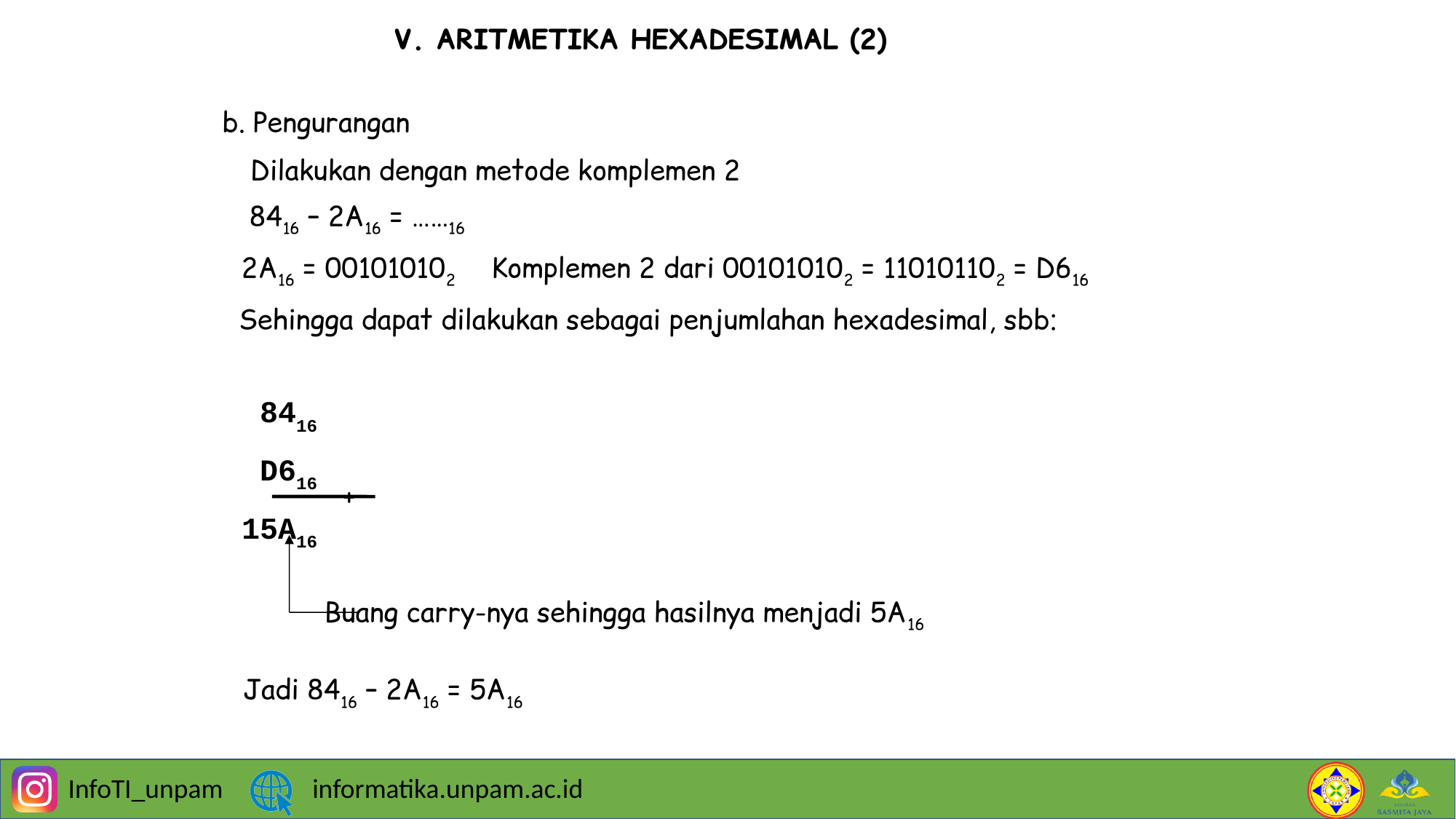

11
V. ARITMETIKA HEXADESIMAL (2)
b. Pengurangan
Dilakukan dengan metode komplemen 2
8416 – 2A16 = ……16
2A16 = 001010102
Komplemen 2 dari 001010102 = 110101102 = D616
Sehingga dapat dilakukan sebagai penjumlahan hexadesimal, sbb:
 8416
 D616
15A16
+

Buang carry-nya sehingga hasilnya menjadi 5A16

Jadi 8416 – 2A16 = 5A16